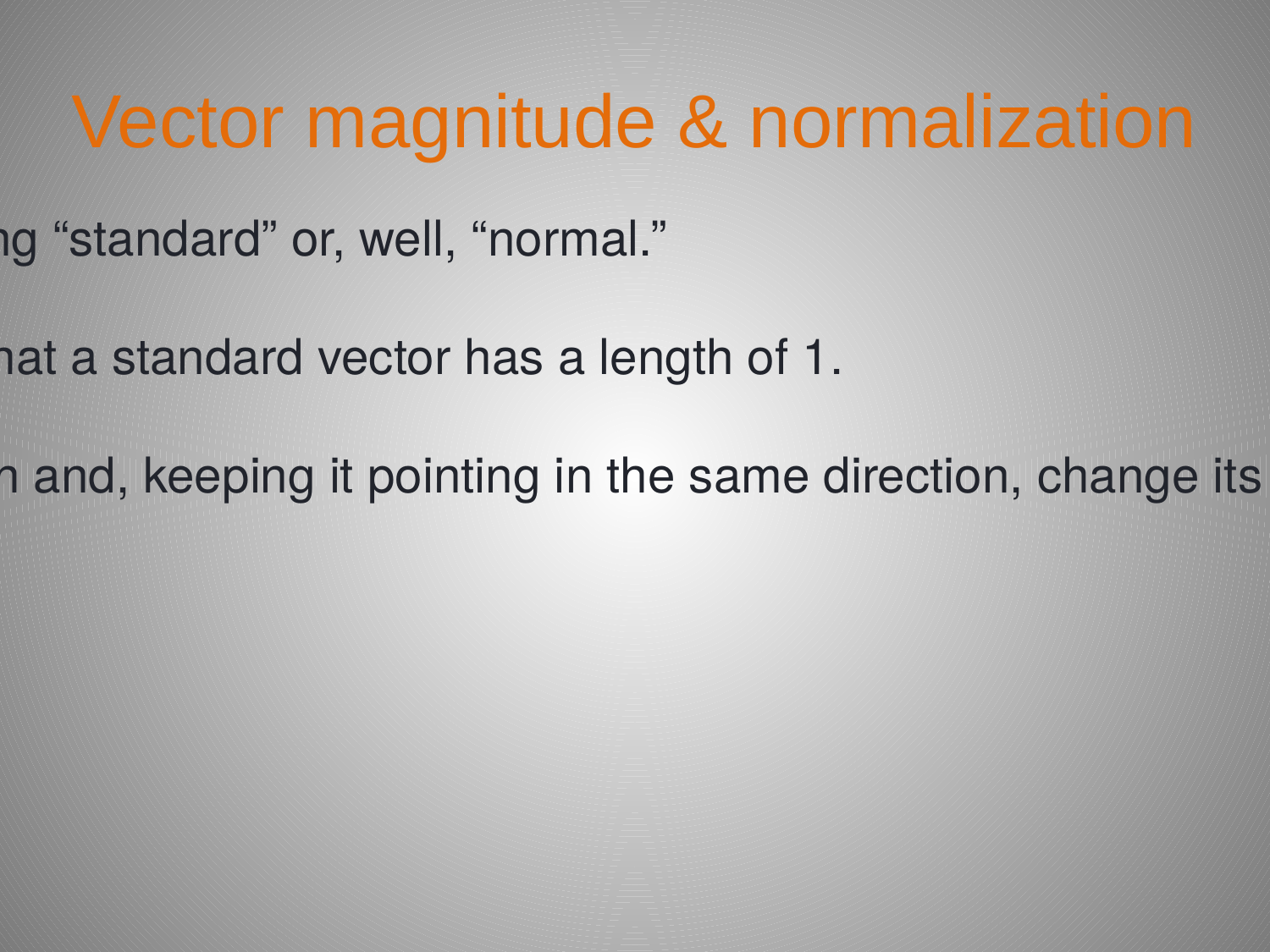

# Vector magnitude & normalization
Normalizing refers to the process of making something “standard” or, well, “normal.”

In the case of vectors, let’s assume for the moment that a standard vector has a length of 1.

To normalize a vector, is to take a vector of any length and, keeping it pointing in the same direction, change its length to 1, turning it into what is called a unit vector.